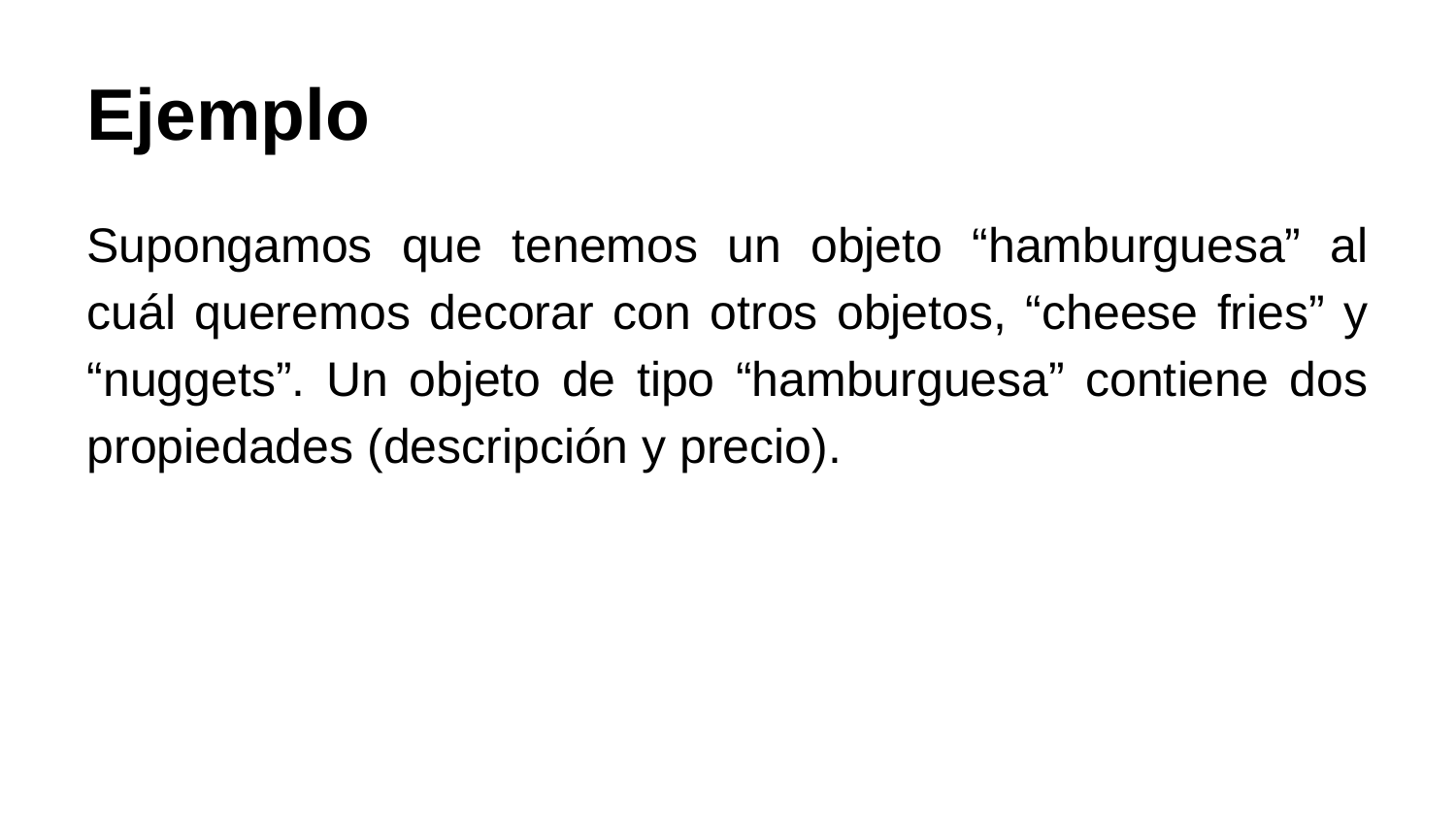

Ejemplo
Supongamos que tenemos un objeto “hamburguesa” al cuál queremos decorar con otros objetos, “cheese fries” y “nuggets”. Un objeto de tipo “hamburguesa” contiene dos propiedades (descripción y precio).